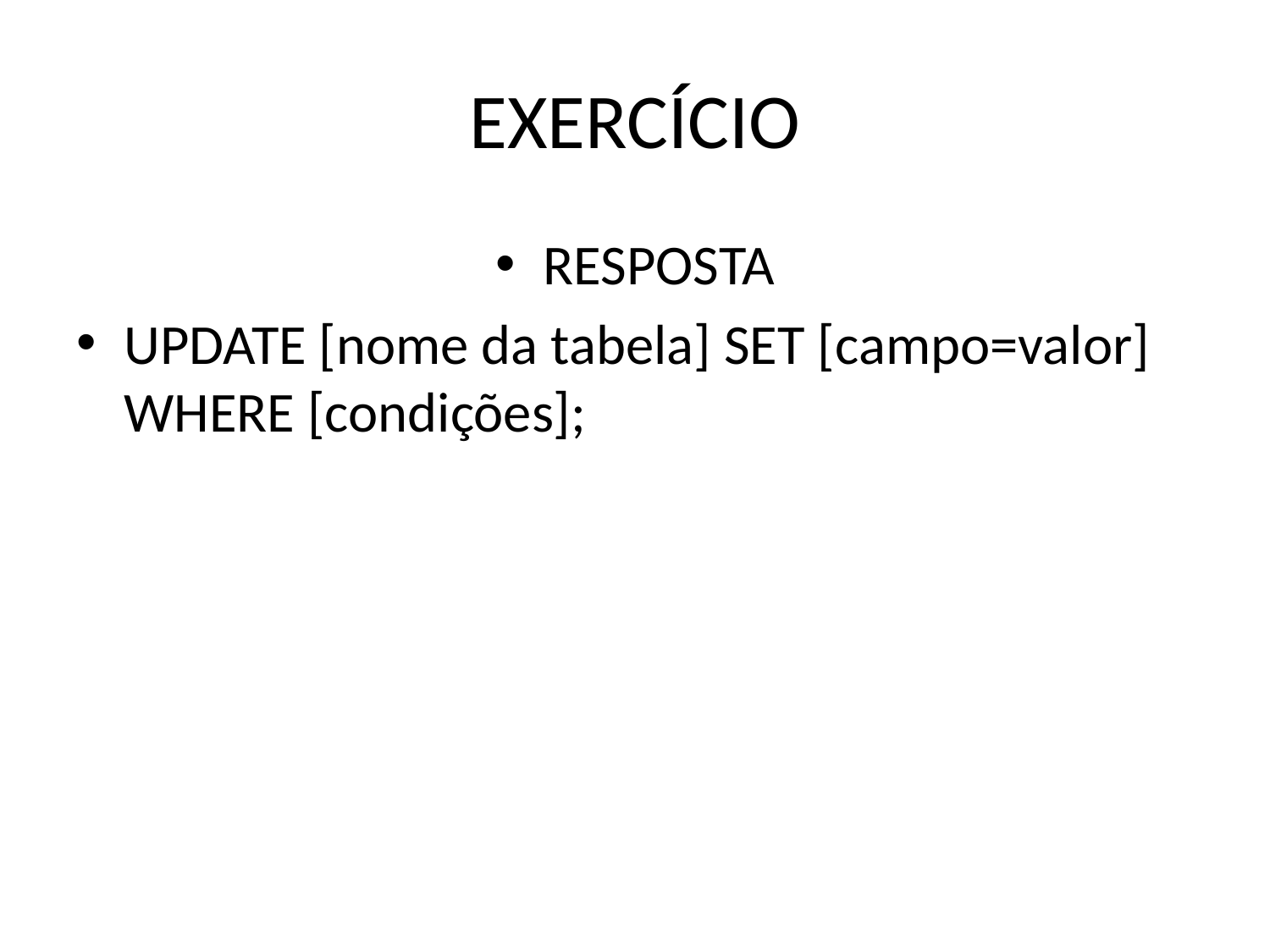

# EXERCÍCIO
RESPOSTA
UPDATE [nome da tabela] SET [campo=valor] WHERE [condições];